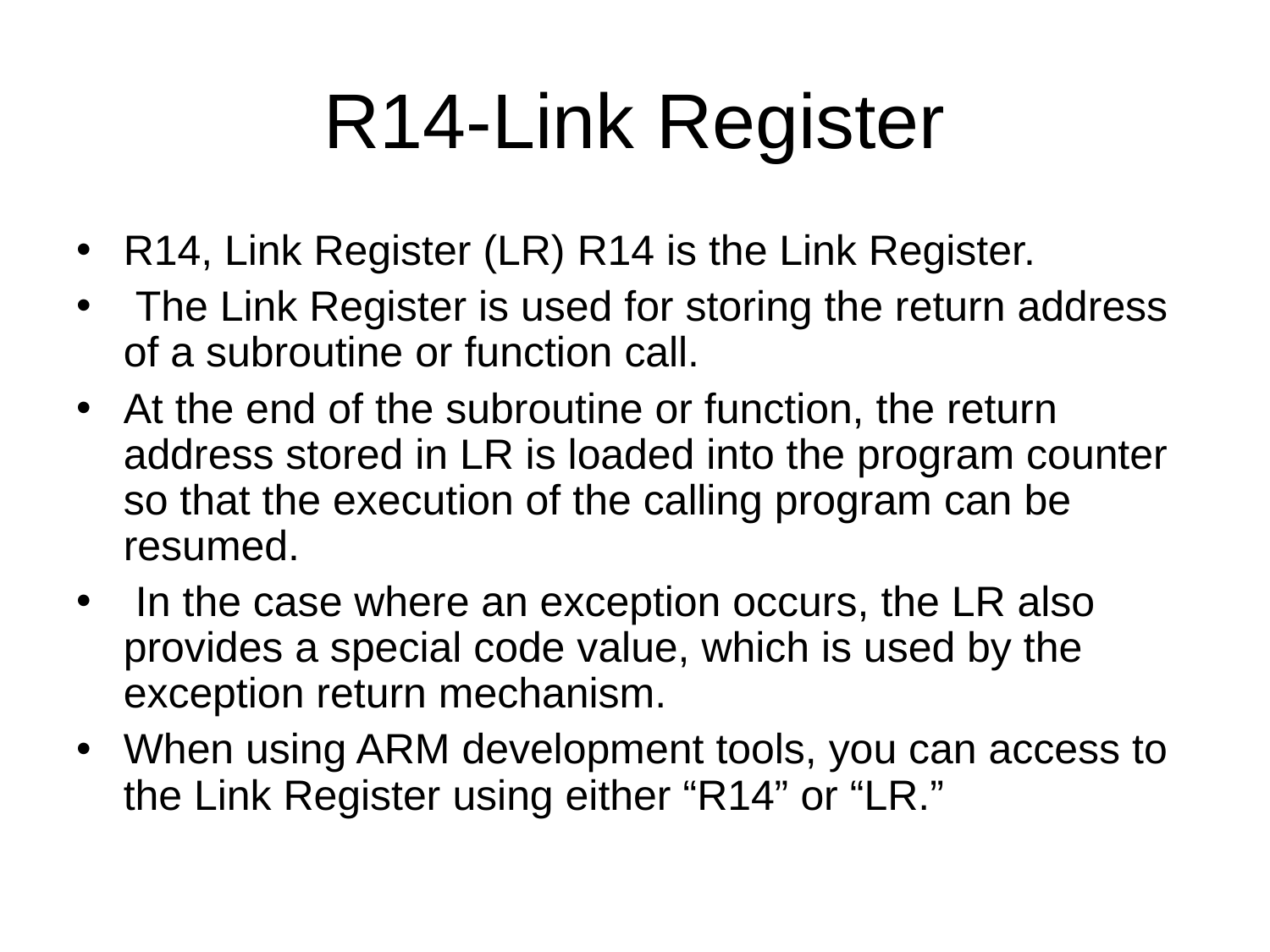

R14-Link Register
R14, Link Register (LR) R14 is the Link Register.
 The Link Register is used for storing the return address of a subroutine or function call.
At the end of the subroutine or function, the return address stored in LR is loaded into the program counter so that the execution of the calling program can be resumed.
 In the case where an exception occurs, the LR also provides a special code value, which is used by the exception return mechanism.
When using ARM development tools, you can access to the Link Register using either “R14” or “LR.”